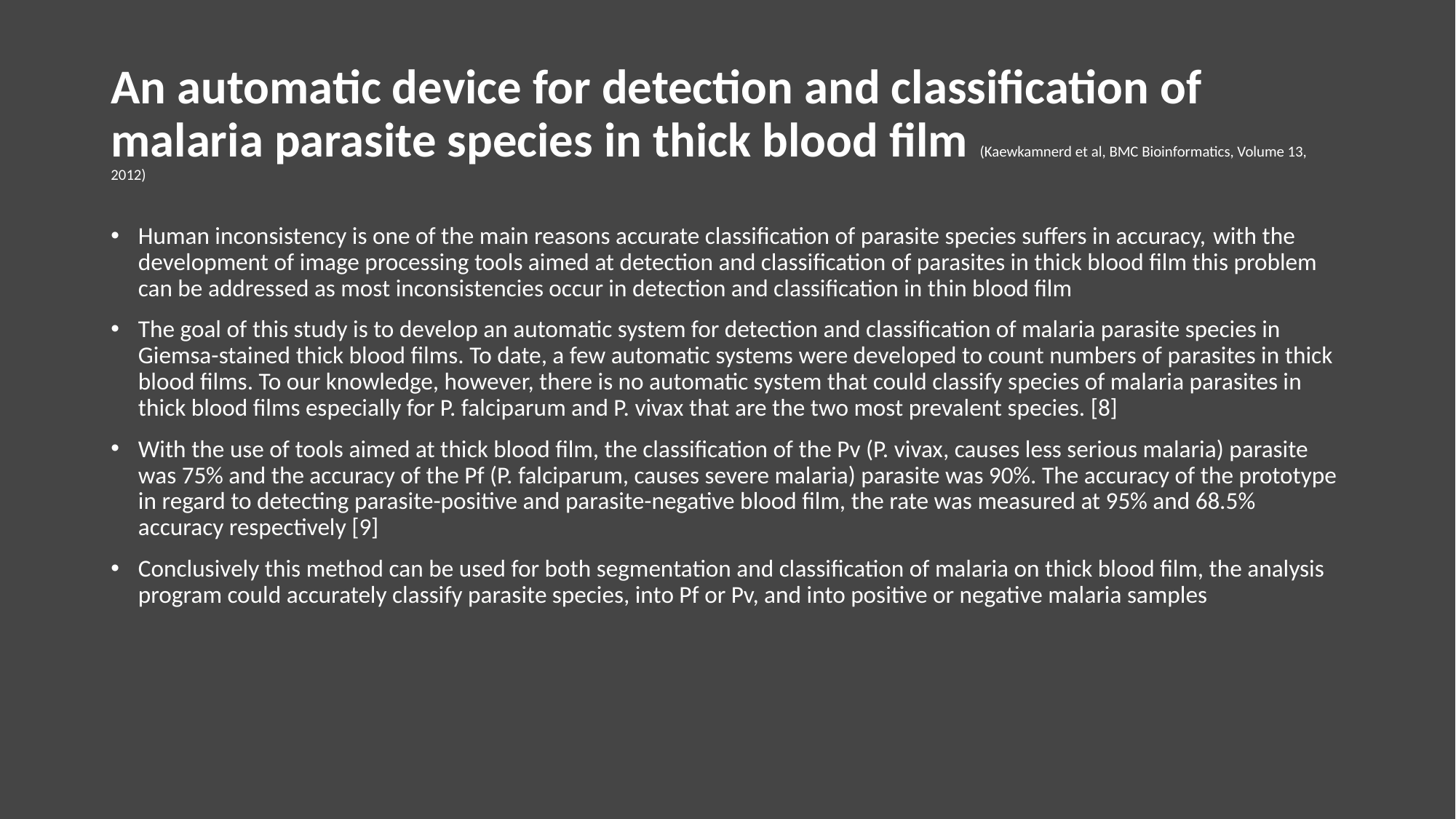

# An automatic device for detection and classification of malaria parasite species in thick blood film (Kaewkamnerd et al, BMC Bioinformatics, Volume 13, 2012)
Human inconsistency is one of the main reasons accurate classification of parasite species suffers in accuracy, with the development of image processing tools aimed at detection and classification of parasites in thick blood film this problem can be addressed as most inconsistencies occur in detection and classification in thin blood film
The goal of this study is to develop an automatic system for detection and classification of malaria parasite species in Giemsa-stained thick blood films. To date, a few automatic systems were developed to count numbers of parasites in thick blood films. To our knowledge, however, there is no automatic system that could classify species of malaria parasites in thick blood films especially for P. falciparum and P. vivax that are the two most prevalent species. [8]
With the use of tools aimed at thick blood film, the classification of the Pv (P. vivax, causes less serious malaria) parasite was 75% and the accuracy of the Pf (P. falciparum, causes severe malaria) parasite was 90%. The accuracy of the prototype in regard to detecting parasite-positive and parasite-negative blood film, the rate was measured at 95% and 68.5% accuracy respectively [9]
Conclusively this method can be used for both segmentation and classification of malaria on thick blood film, the analysis program could accurately classify parasite species, into Pf or Pv, and into positive or negative malaria samples